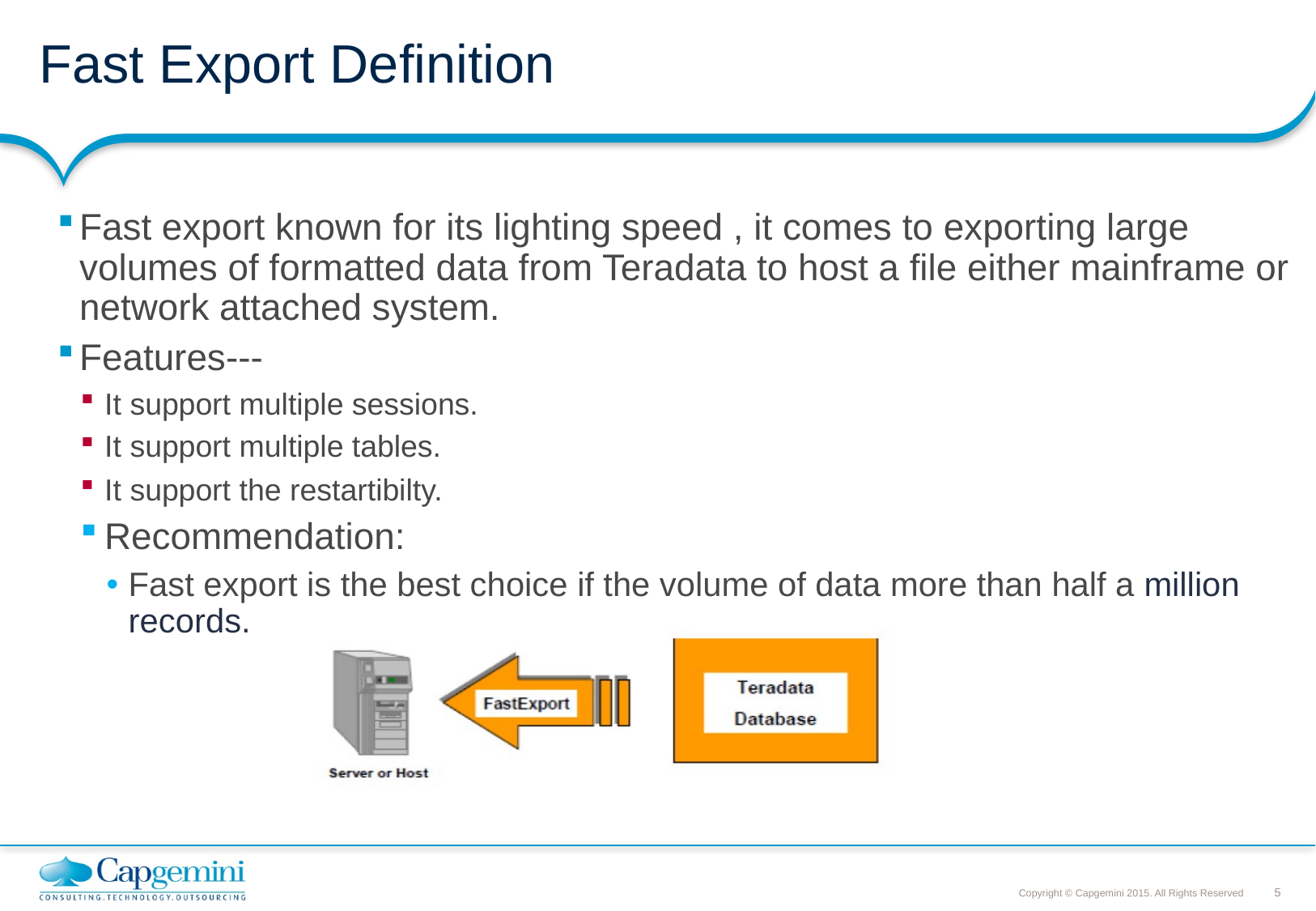

# Fast Export Definition
Fast export known for its lighting speed , it comes to exporting large volumes of formatted data from Teradata to host a file either mainframe or network attached system.
Features---
It support multiple sessions.
It support multiple tables.
It support the restartibilty.
Recommendation:
Fast export is the best choice if the volume of data more than half a million records.